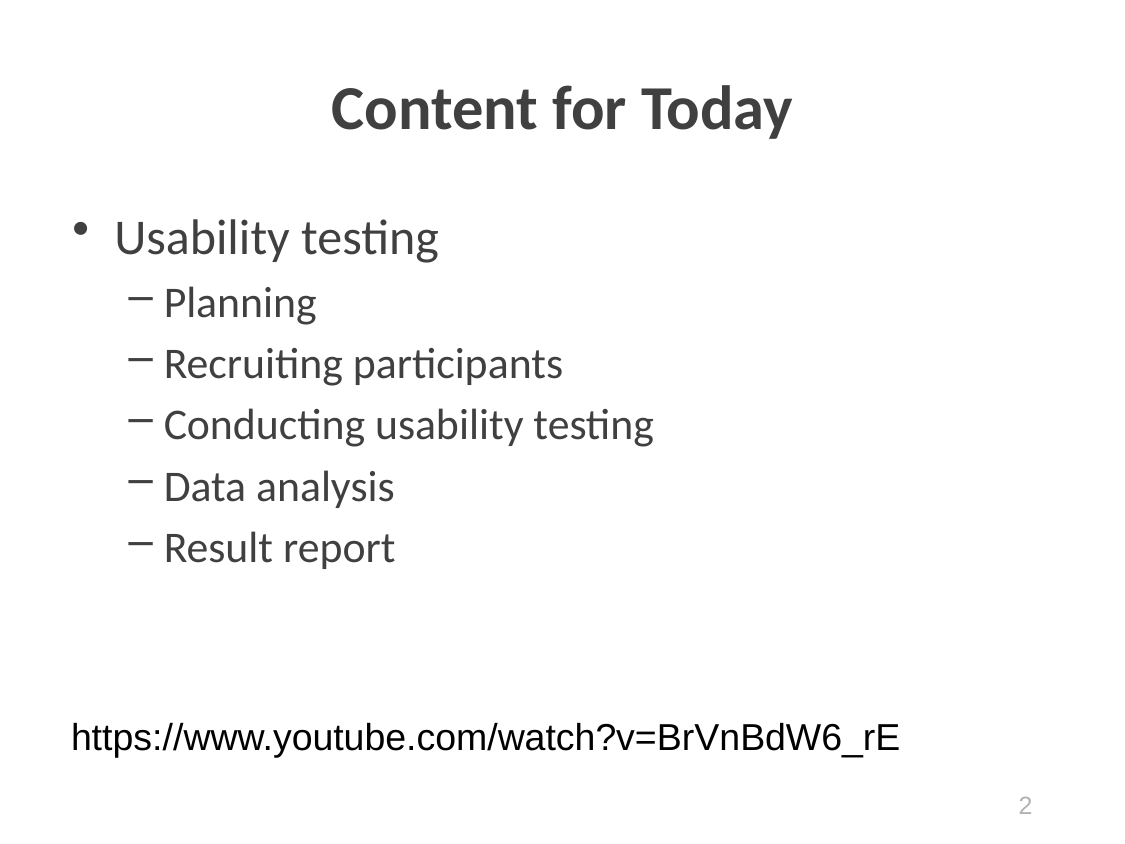

# Content for Today
Usability testing
Planning
Recruiting participants
Conducting usability testing
Data analysis
Result report

https://www.youtube.com/watch?v=BrVnBdW6_rE
2